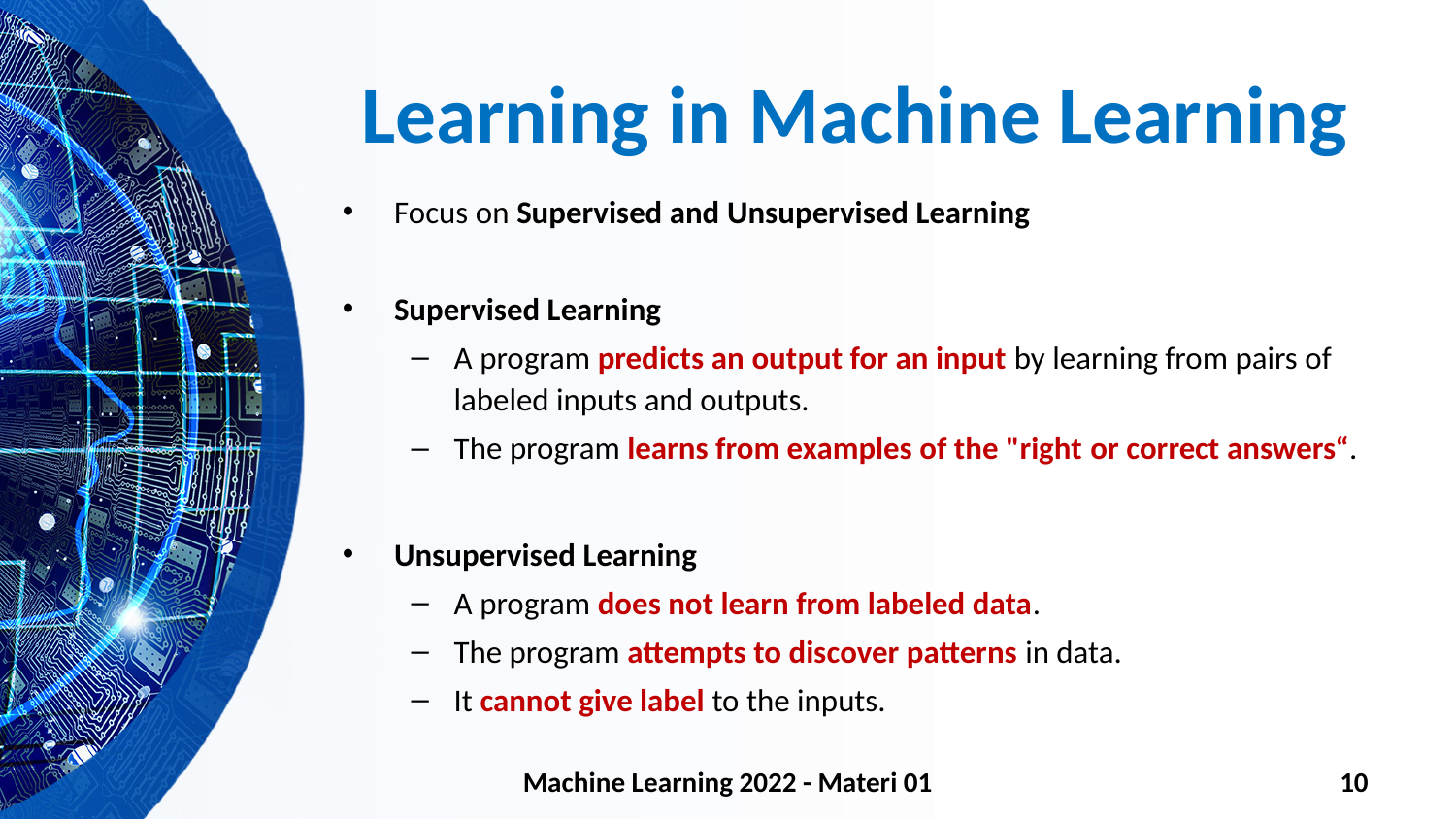

# Learning in Machine Learning
Focus on Supervised and Unsupervised Learning

Supervised Learning
A program predicts an output for an input by learning from pairs of labeled inputs and outputs.
The program learns from examples of the "right or correct answers“.

Unsupervised Learning
A program does not learn from labeled data.
The program attempts to discover patterns in data.
It cannot give label to the inputs.
Machine Learning 2022 - Materi 01
10